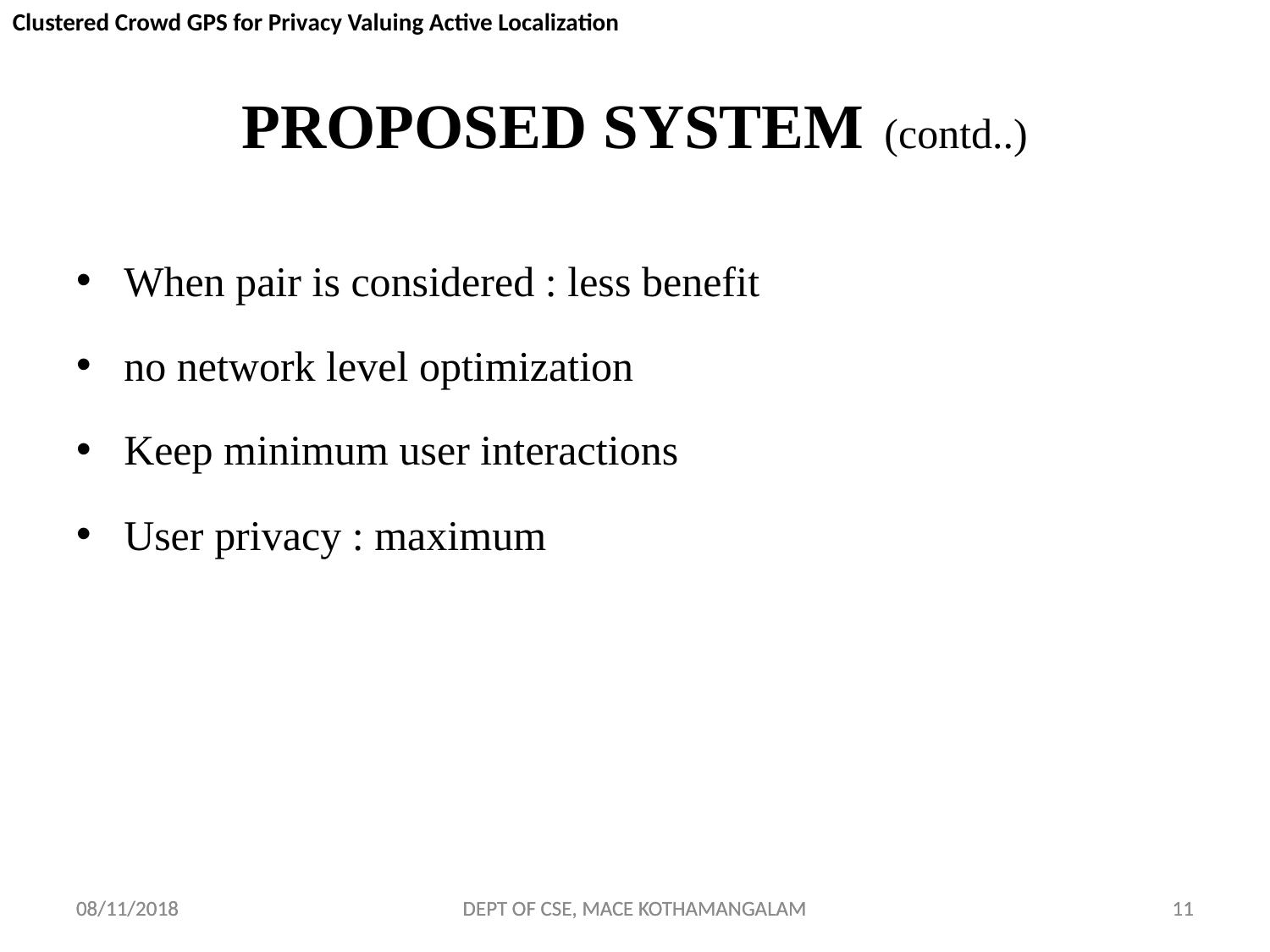

Clustered Crowd GPS for Privacy Valuing Active Localization
#
PROPOSED SYSTEM (contd..)
When pair is considered : less benefit
no network level optimization
Keep minimum user interactions
User privacy : maximum

08/11/2018
08/11/2018
DEPT OF CSE, MACE KOTHAMANGALAM
DEPT OF CSE, MACE KOTHAMANGALAM
11
11